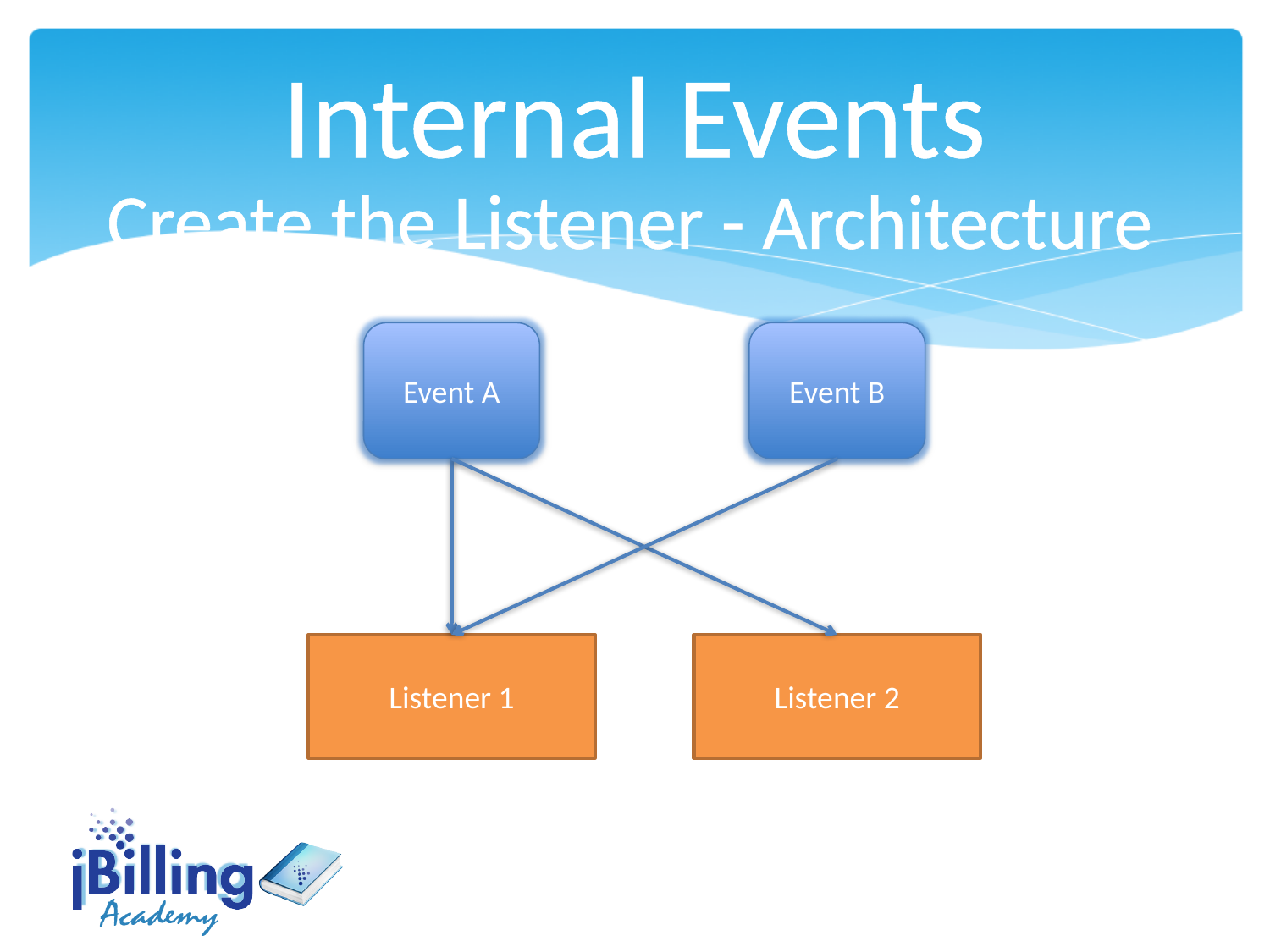

Internal Events
Create the Listener - Architecture

Event A
Event B
Listener 1
Listener 2